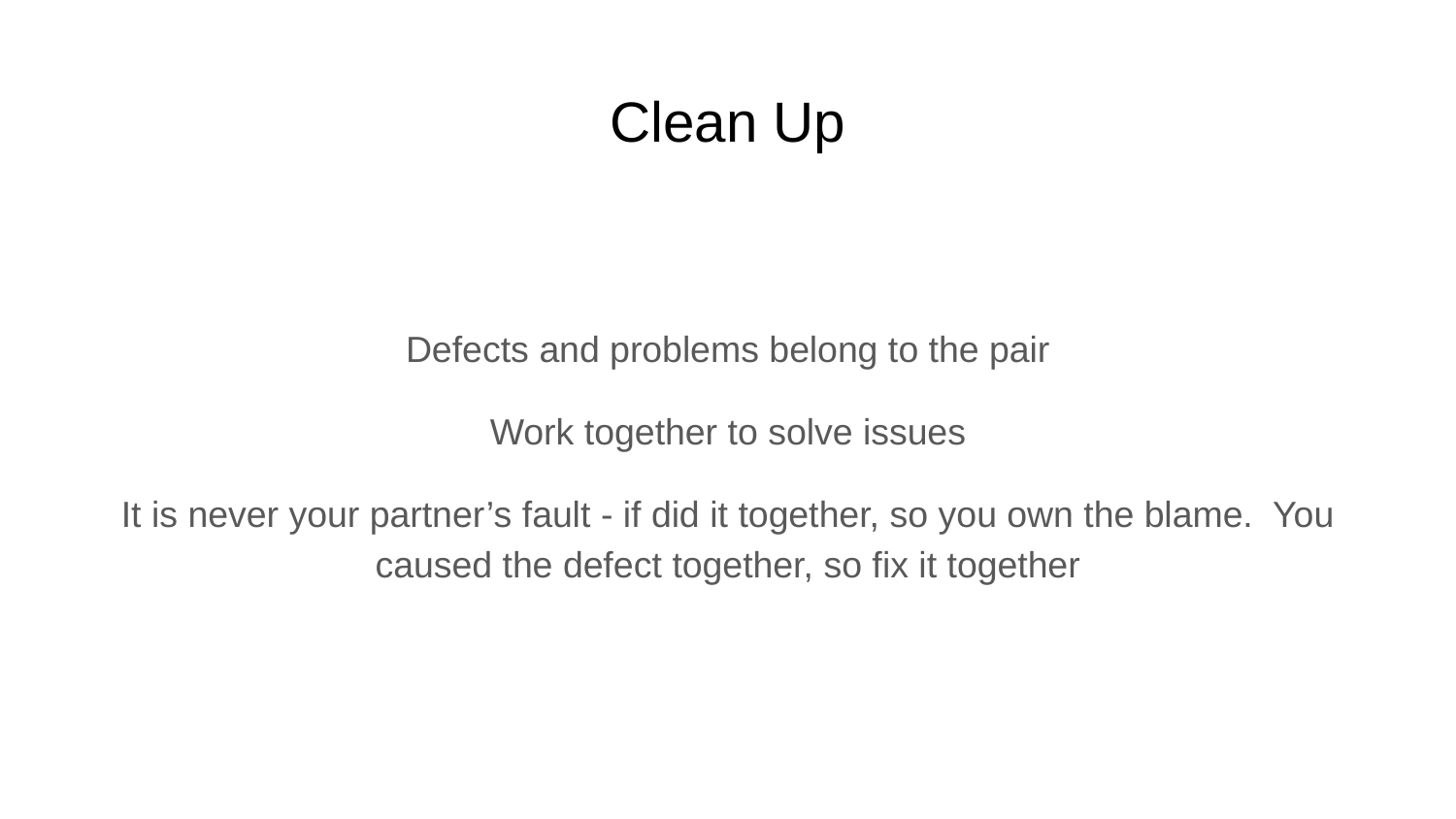

# Clean Up
Defects and problems belong to the pair
Work together to solve issues
It is never your partner’s fault - if did it together, so you own the blame.  You caused the defect together, so fix it together